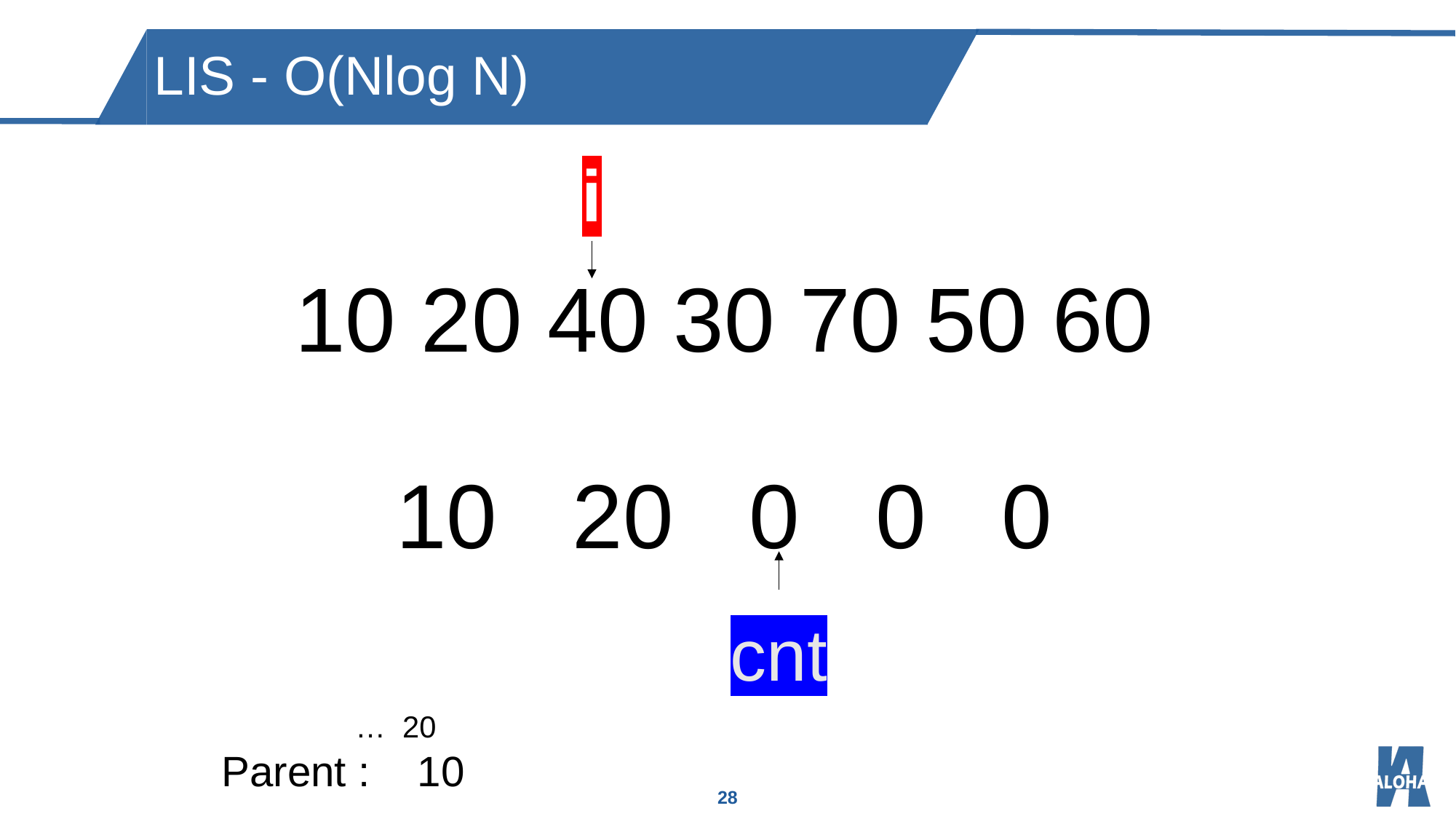

LIS - O(Nlog N)
i
10 20 40 30 70 50 60

10   20   0   0   0
cnt
                …  20
Parent :    10
28